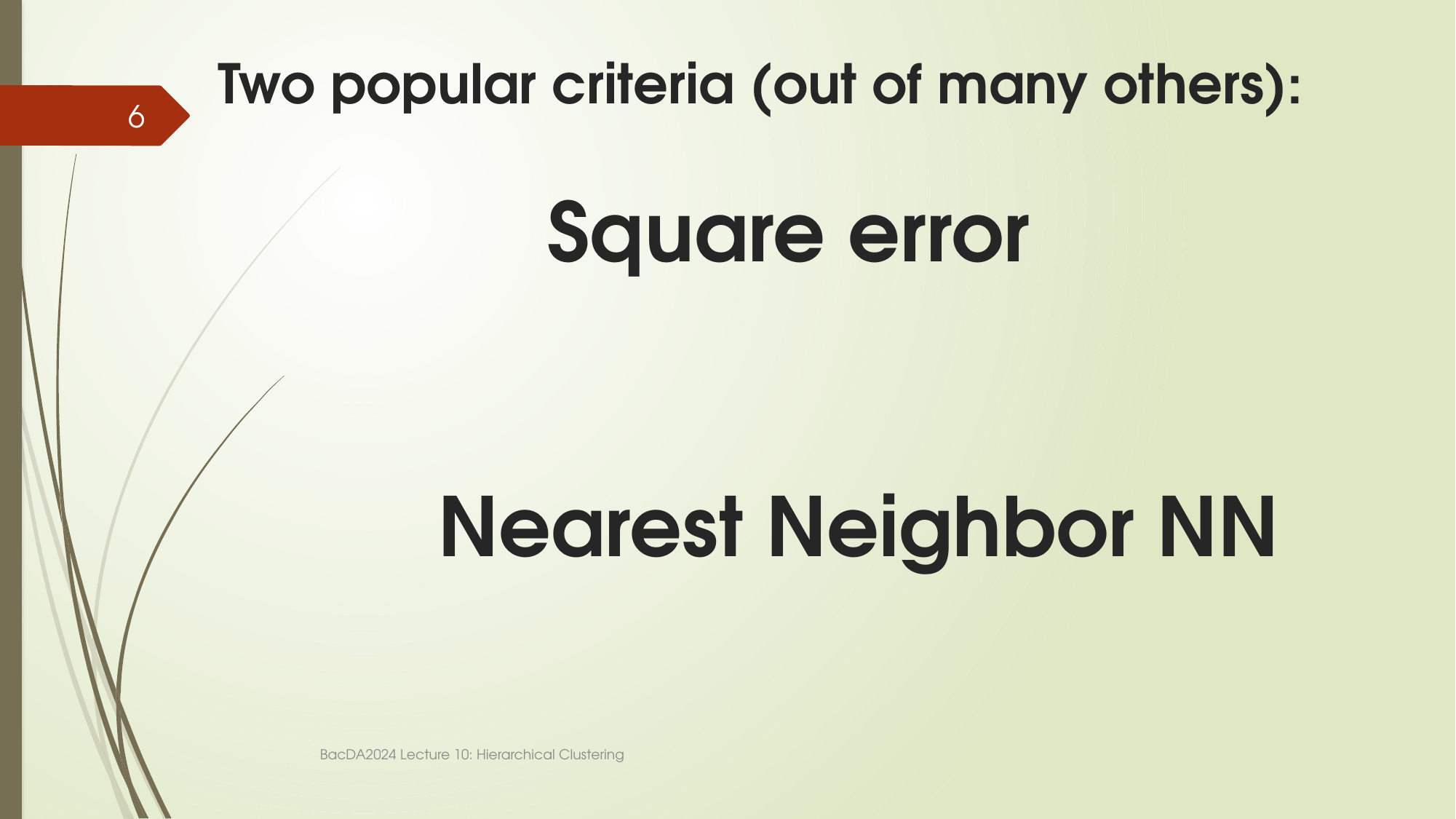

# Two popular criteria (out of many others): Square error Nearest Neighbor NN
6
BacDA2024 Lecture 10: Hierarchical Clustering